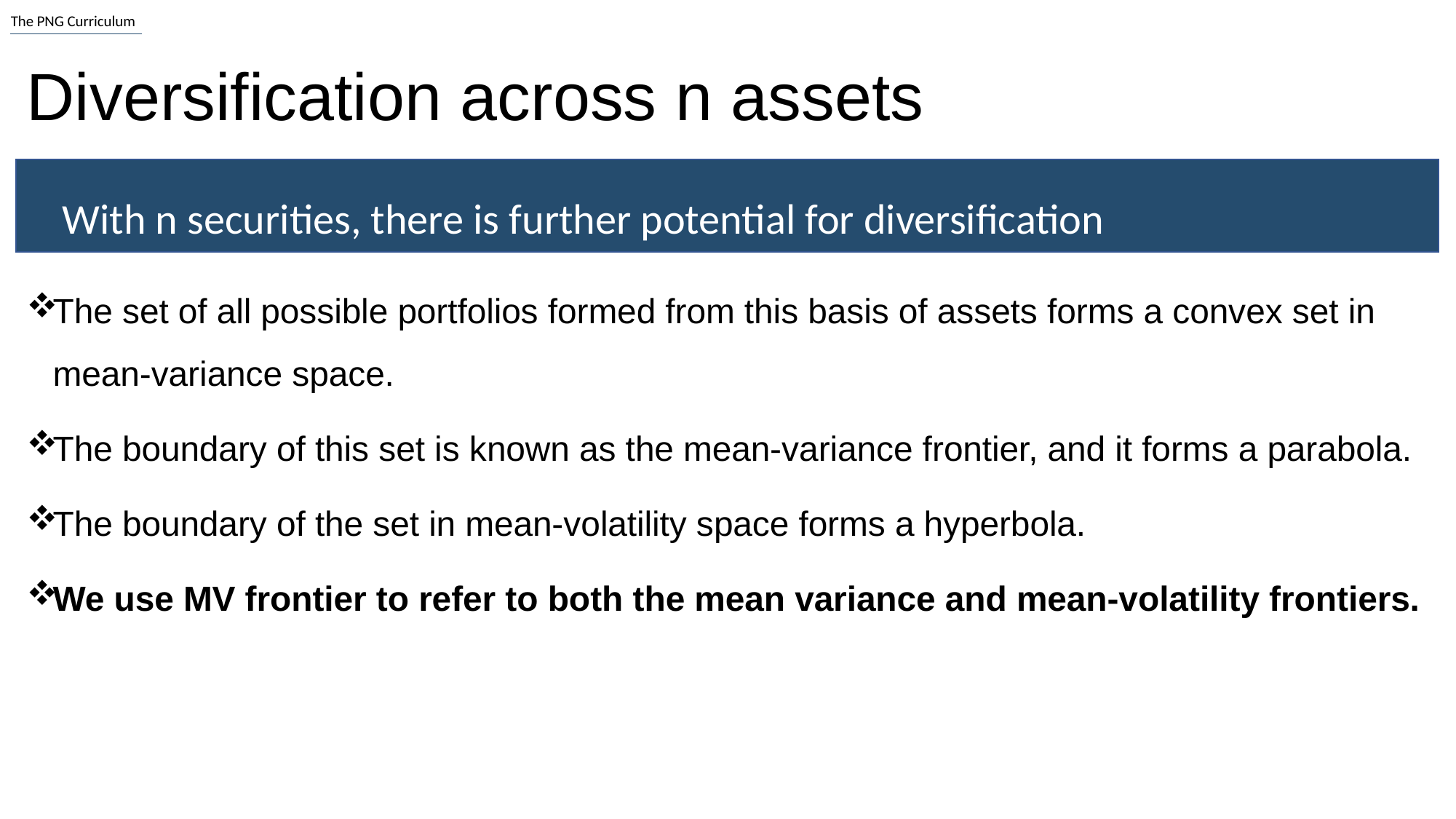

# Diversification across n assets
With n securities, there is further potential for diversification
The set of all possible portfolios formed from this basis of assets forms a convex set in mean-variance space.
The boundary of this set is known as the mean-variance frontier, and it forms a parabola.
The boundary of the set in mean-volatility space forms a hyperbola.
We use MV frontier to refer to both the mean variance and mean-volatility frontiers.